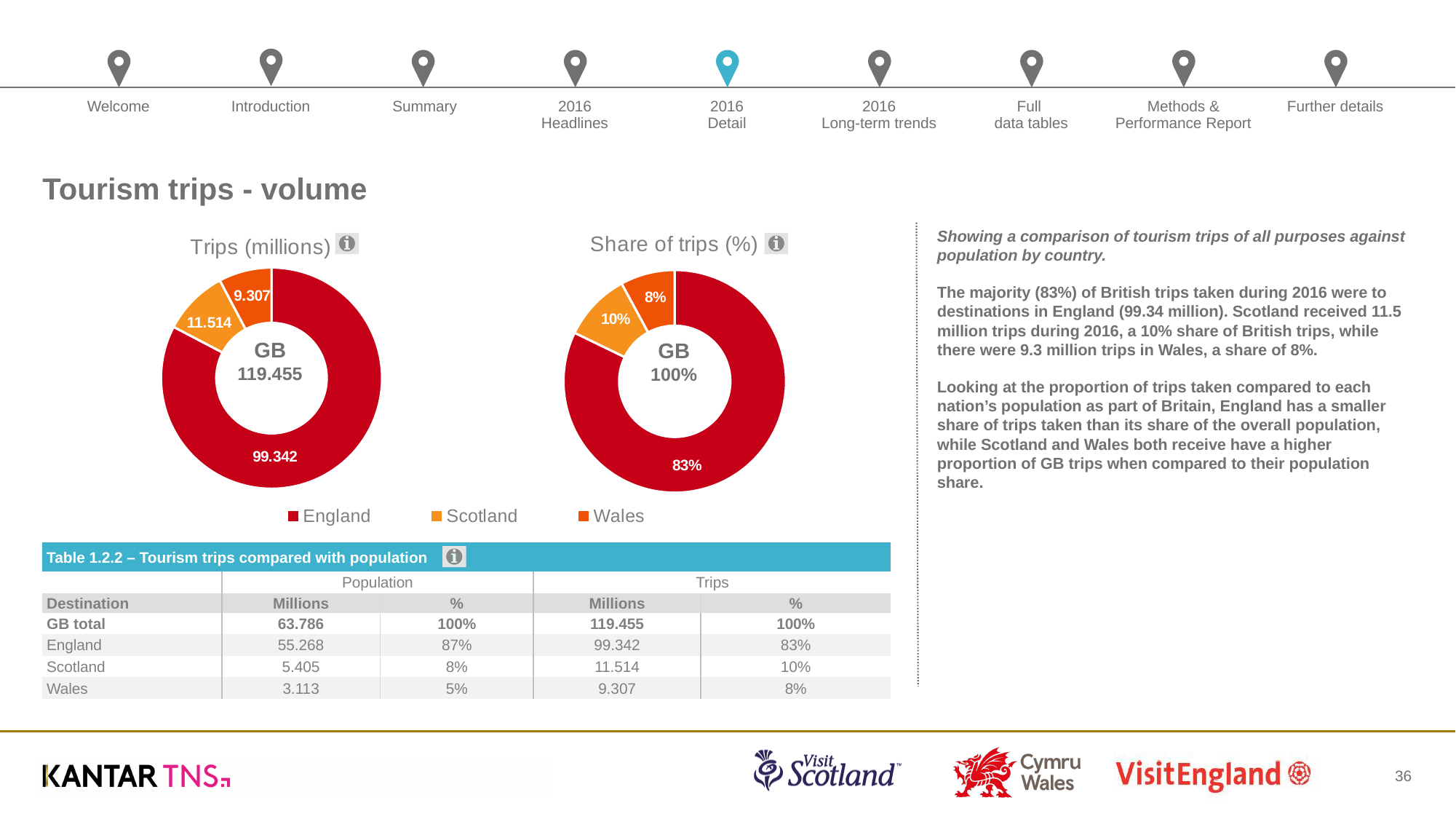

# Tourism trips - volume

### Chart:

| Category | Trips (millions) |
|---|---|
| England | 99.342 |
| Scotland | 11.514 |
| Wales | 9.307 |

### Chart:

| Category | Share of trips (%) |
|---|---|
| England | 0.83 |
| Scotland | 0.1 |
| Wales | 0.08 |
Showing a comparison of tourism trips of all purposes against population by country.
The majority (83%) of British trips taken during 2016 were to destinations in England (99.34 million). Scotland received 11.5 million trips during 2016, a 10% share of British trips, while there were 9.3 million trips in Wales, a share of 8%.
Looking at the proportion of trips taken compared to each nation’s population as part of Britain, England has a smaller share of trips taken than its share of the overall population, while Scotland and Wales both receive have a higher proportion of GB trips when compared to their population share.

GB
119.455
GB
100%
| Table 1.2.2 – Tourism trips compared with population |  |  |  |  |
| --- | --- | --- | --- | --- |
|  | Population |  | Trips |  |
| Destination | Millions | % | Millions | % |
| GB total | 63.786 | 100% | 119.455 | 100% |
| England | 55.268 | 87% | 99.342 | 83% |
| Scotland | 5.405 | 8% | 11.514 | 10% |
| Wales | 3.113 | 5% | 9.307 | 8% |

36